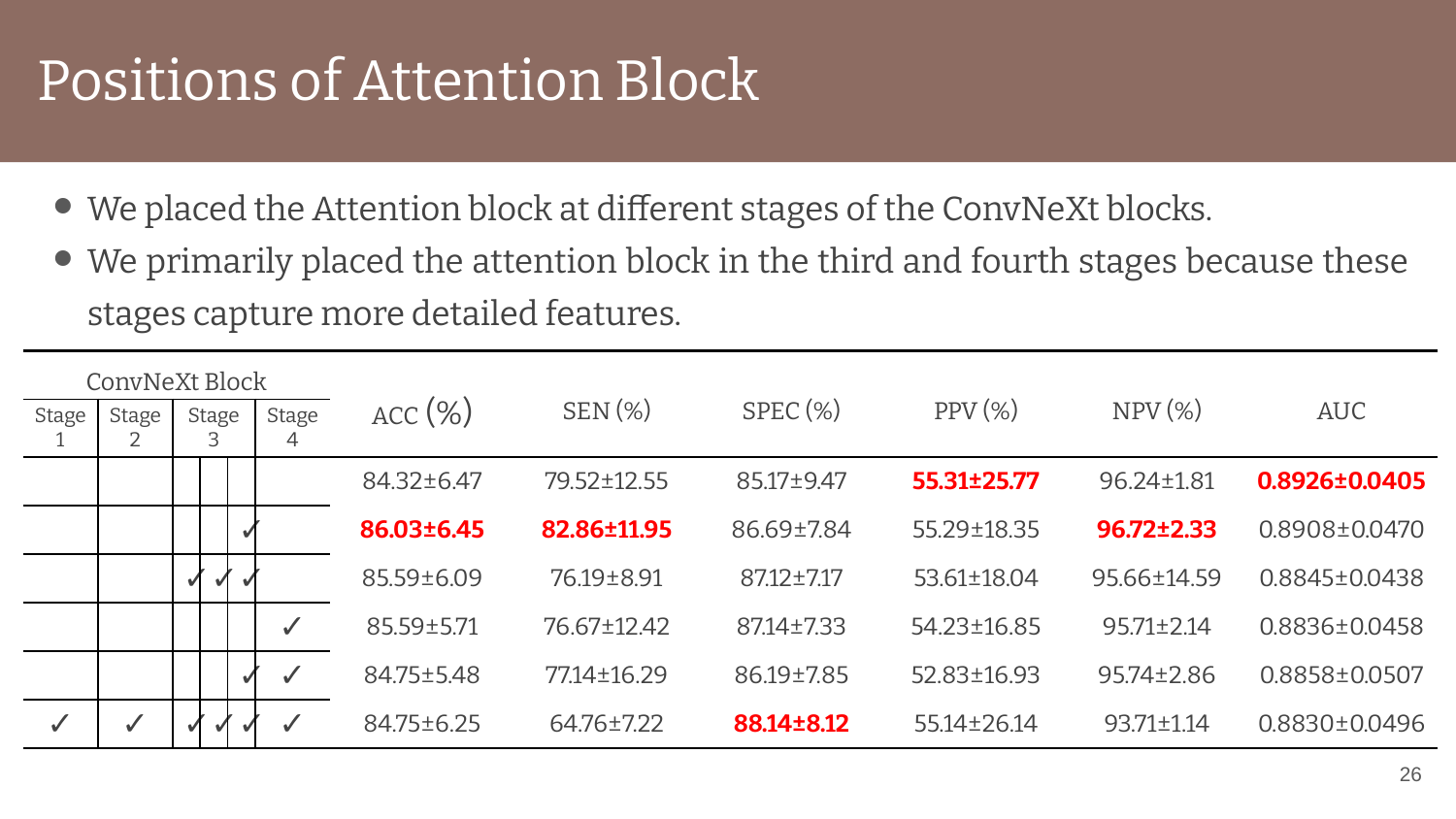

Positions of Attention Block
We placed the Attention block at different stages of the ConvNeXt blocks.
We primarily placed the attention block in the third and fourth stages because these stages capture more detailed features.
| ConvNeXt Block |  |  |  |  |  | ACC (%) | SEN (%) | SPEC (%) | PPV (%) | NPV (%) | AUC |
| --- | --- | --- | --- | --- | --- | --- | --- | --- | --- | --- | --- |
| Stage1 | Stage2 | Stage3 |  |  | Stage4 |  |  |  |  |  |  |
|  |  |  |  |  |  | 84.32±6.47 | 79.52±12.55 | 85.17±9.47 | 55.31±25.77 | 96.24±1.81 | 0.8926±0.0405 |
|  |  |  |  | ✓ |  | 86.03±6.45 | 82.86±11.95 | 86.69±7.84 | 55.29±18.35 | 96.72±2.33 | 0.8908±0.0470 |
|  |  | ✓ | ✓ | ✓ |  | 85.59±6.09 | 76.19±8.91 | 87.12±7.17 | 53.61±18.04 | 95.66±14.59 | 0.8845±0.0438 |
|  |  |  |  |  | ✓ | 85.59±5.71 | 76.67±12.42 | 87.14±7.33 | 54.23±16.85 | 95.71±2.14 | 0.8836±0.0458 |
|  |  |  |  | ✓ | ✓ | 84.75±5.48 | 77.14±16.29 | 86.19±7.85 | 52.83±16.93 | 95.74±2.86 | 0.8858±0.0507 |
| ✓ | ✓ | ✓ | ✓ | ✓ | ✓ | 84.75±6.25 | 64.76±7.22 | 88.14±8.12 | 55.14±26.14 | 93.71±1.14 | 0.8830±0.0496 |
26